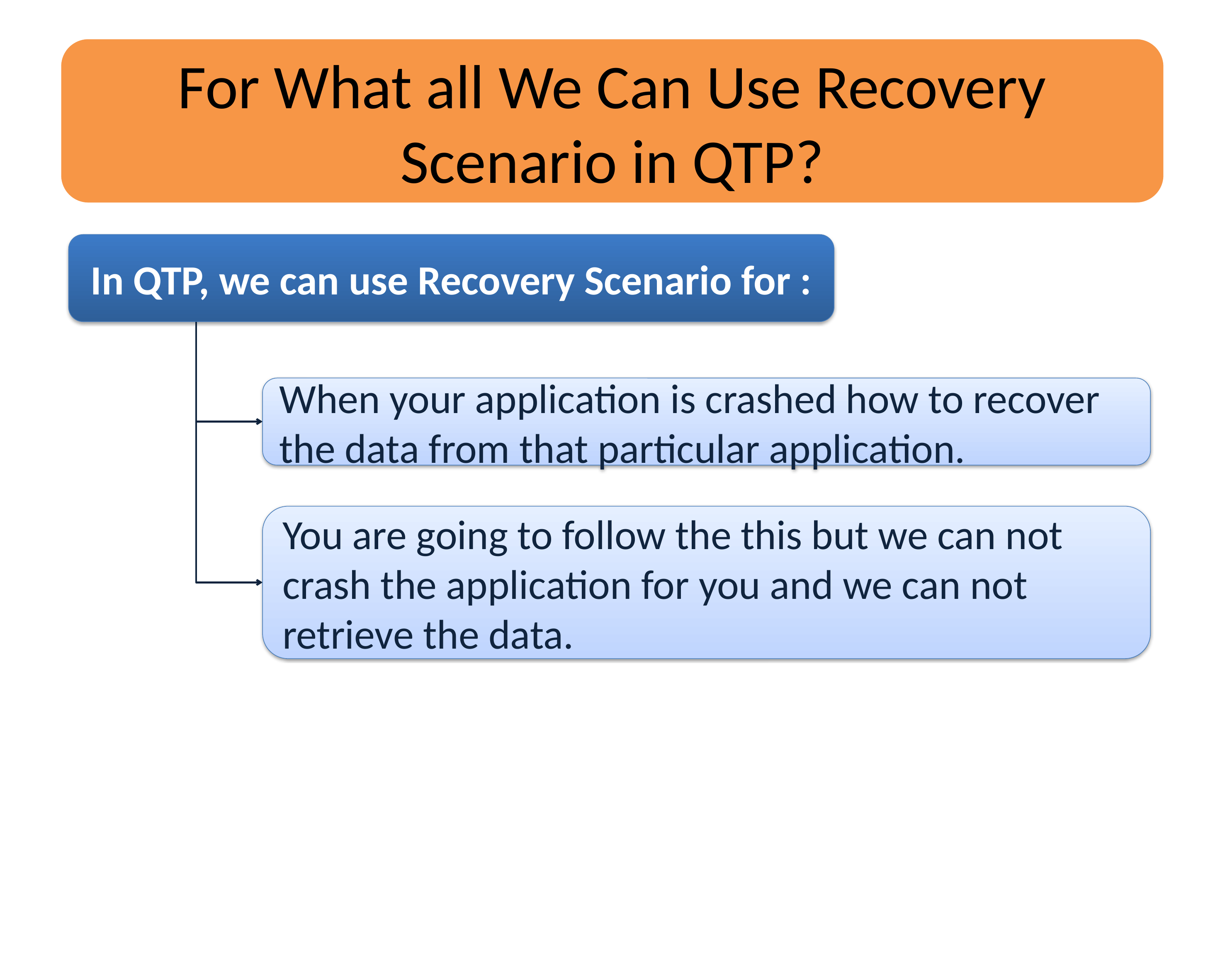

For What all We Can Use Recovery Scenario in QTP?
In QTP, we can use Recovery Scenario for :

When your application is crashed how to recover the data from that particular application.
You are going to follow the this but we can not crash the application for you and we can not retrieve the data.